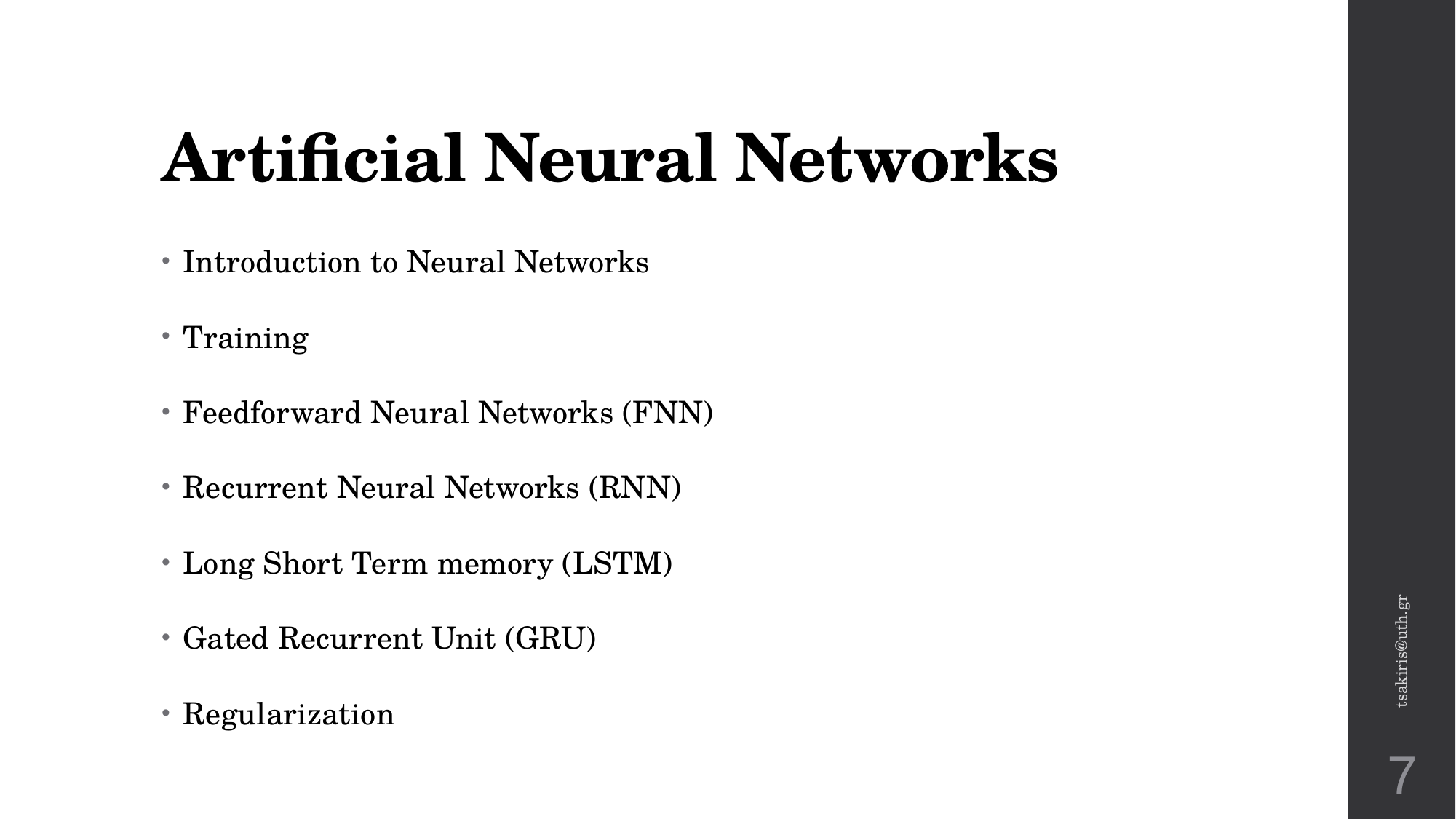

# Artificial Neural Networks
Introduction to Neural Networks
Training
Feedforward Neural Networks (FNN)
Recurrent Neural Networks (RNN)
Long Short Term memory (LSTM)
Gated Recurrent Unit (GRU)
Regularization
tsakiris@uth.gr
7